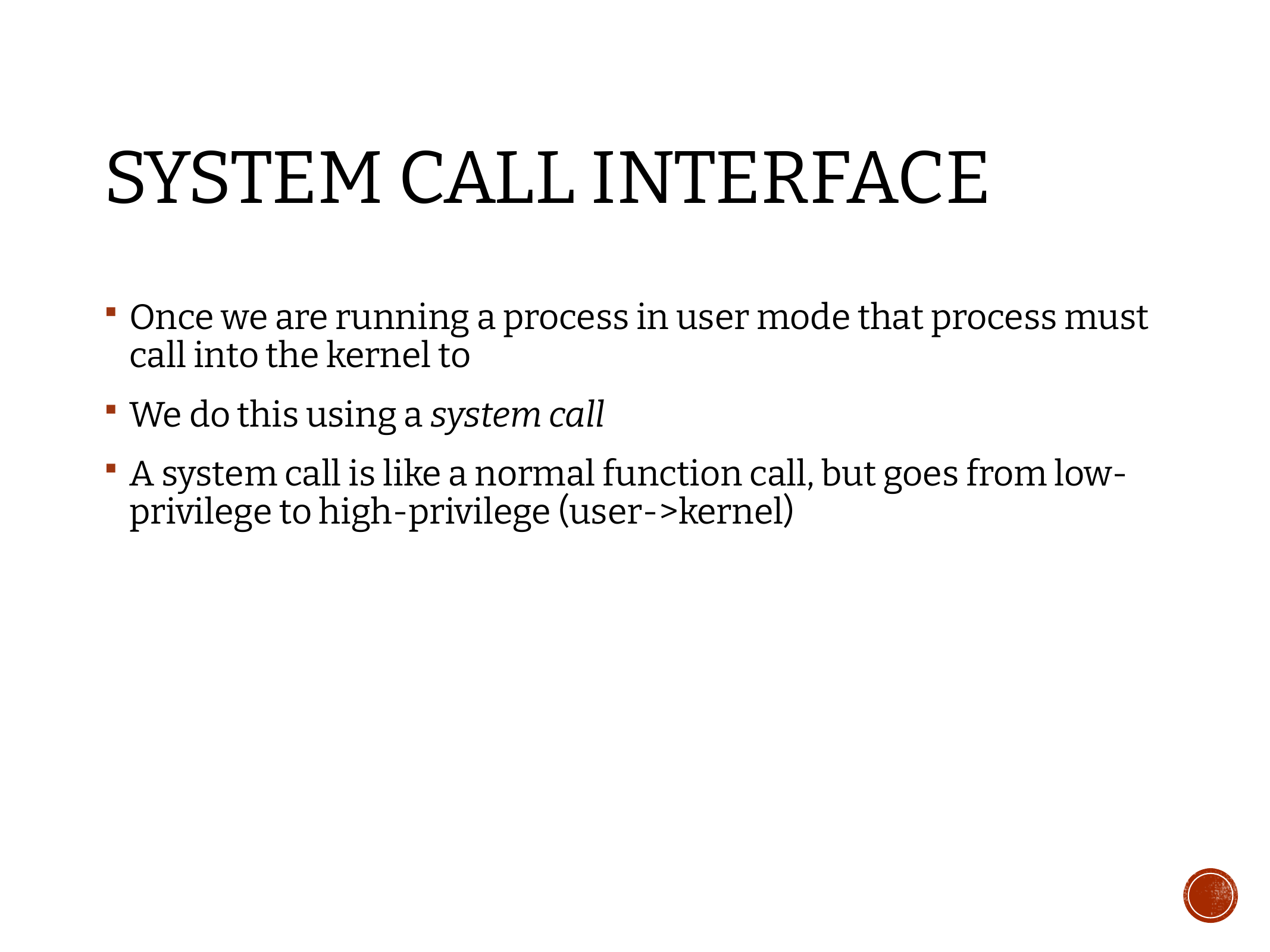

# System Call Interface
Once we are running a process in user mode that process must call into the kernel to
We do this using a system call
A system call is like a normal function call, but goes from low-privilege to high-privilege (user->kernel)